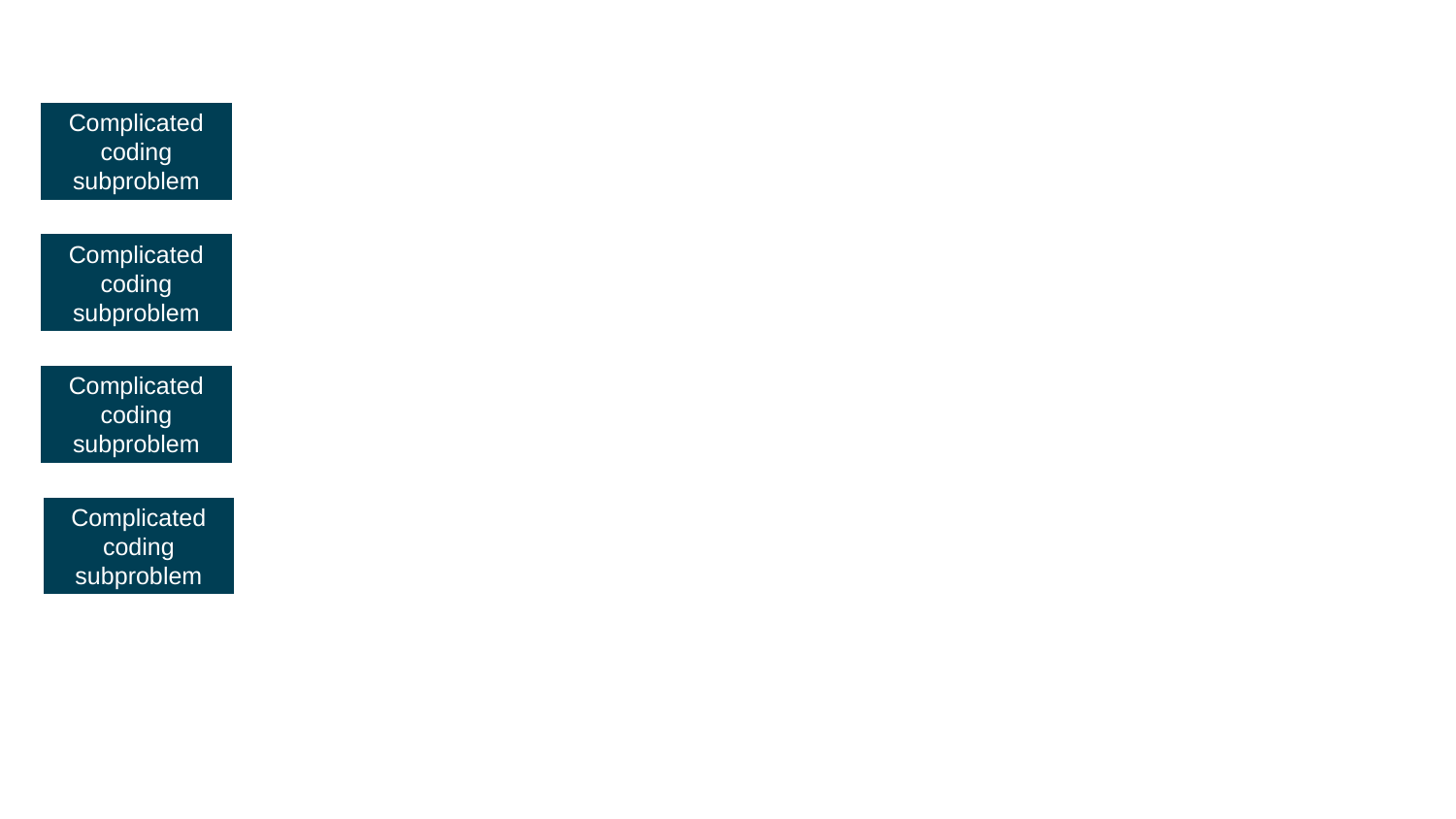

Complicated coding subproblem
Complicated coding subproblem
Complicated coding subproblem
Complicated coding subproblem